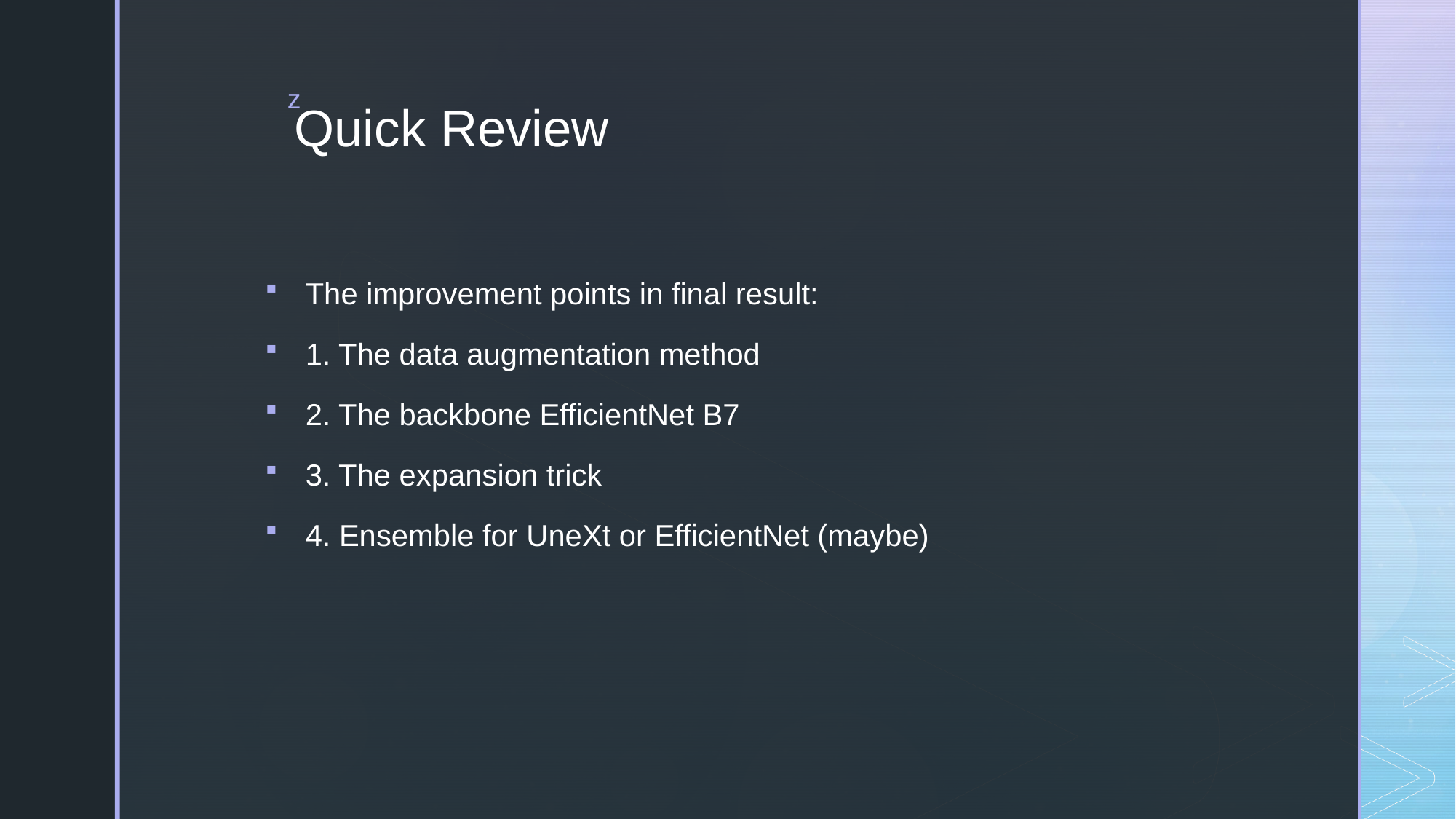

# Quick Review
The improvement points in final result:
1. The data augmentation method
2. The backbone EfficientNet B7
3. The expansion trick
4. Ensemble for UneXt or EfficientNet (maybe)